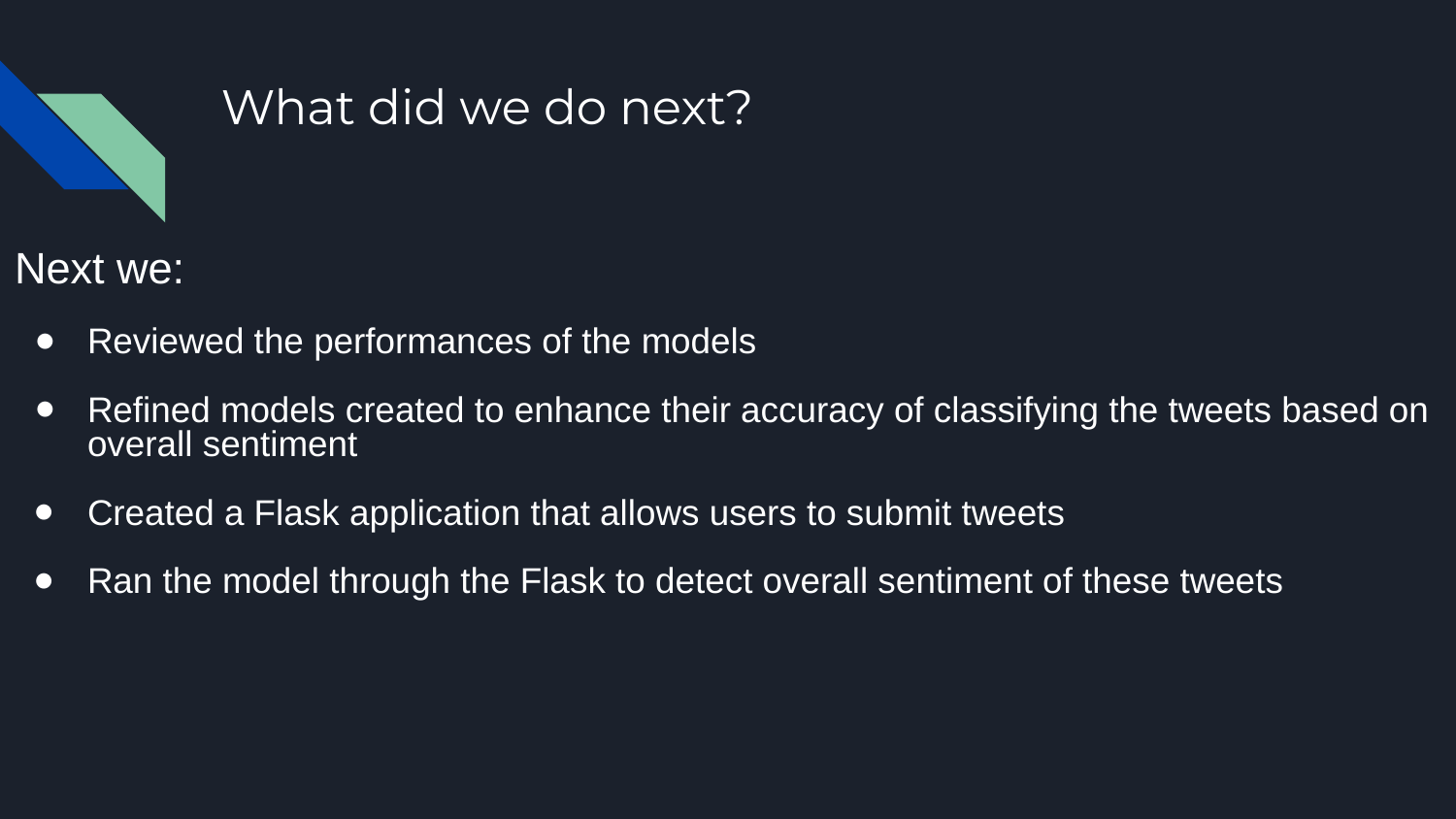

# What did we do next?
Next we:

Reviewed the performances of the models

Refined models created to enhance their accuracy of classifying the tweets based on overall sentiment

Created a Flask application that allows users to submit tweets

Ran the model through the Flask to detect overall sentiment of these tweets